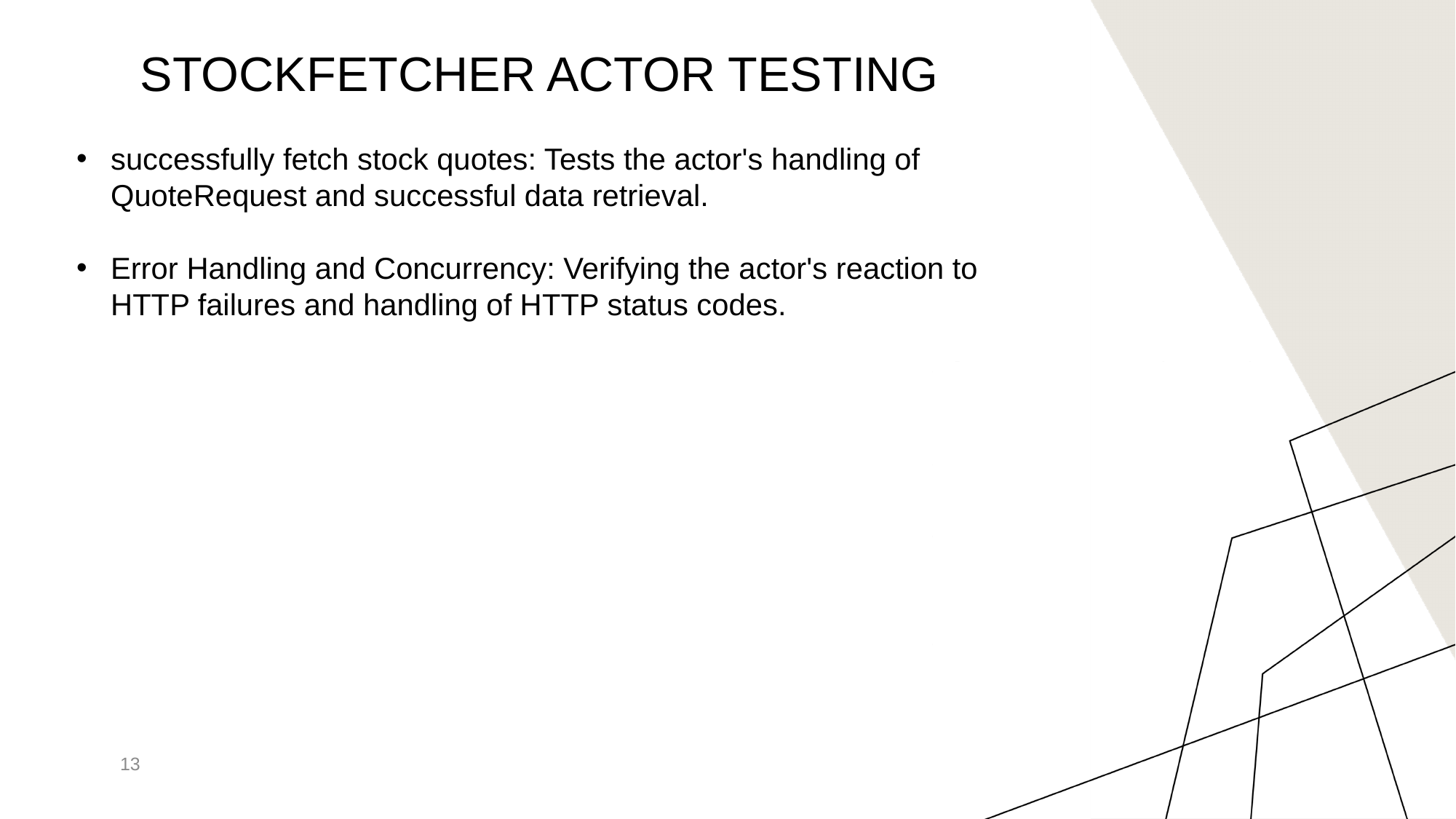

# StockFetcher Actor Testing

successfully fetch stock quotes: Tests the actor's handling of QuoteRequest and successful data retrieval.

Error Handling and Concurrency: Verifying the actor's reaction to HTTP failures and handling of HTTP status codes.

13